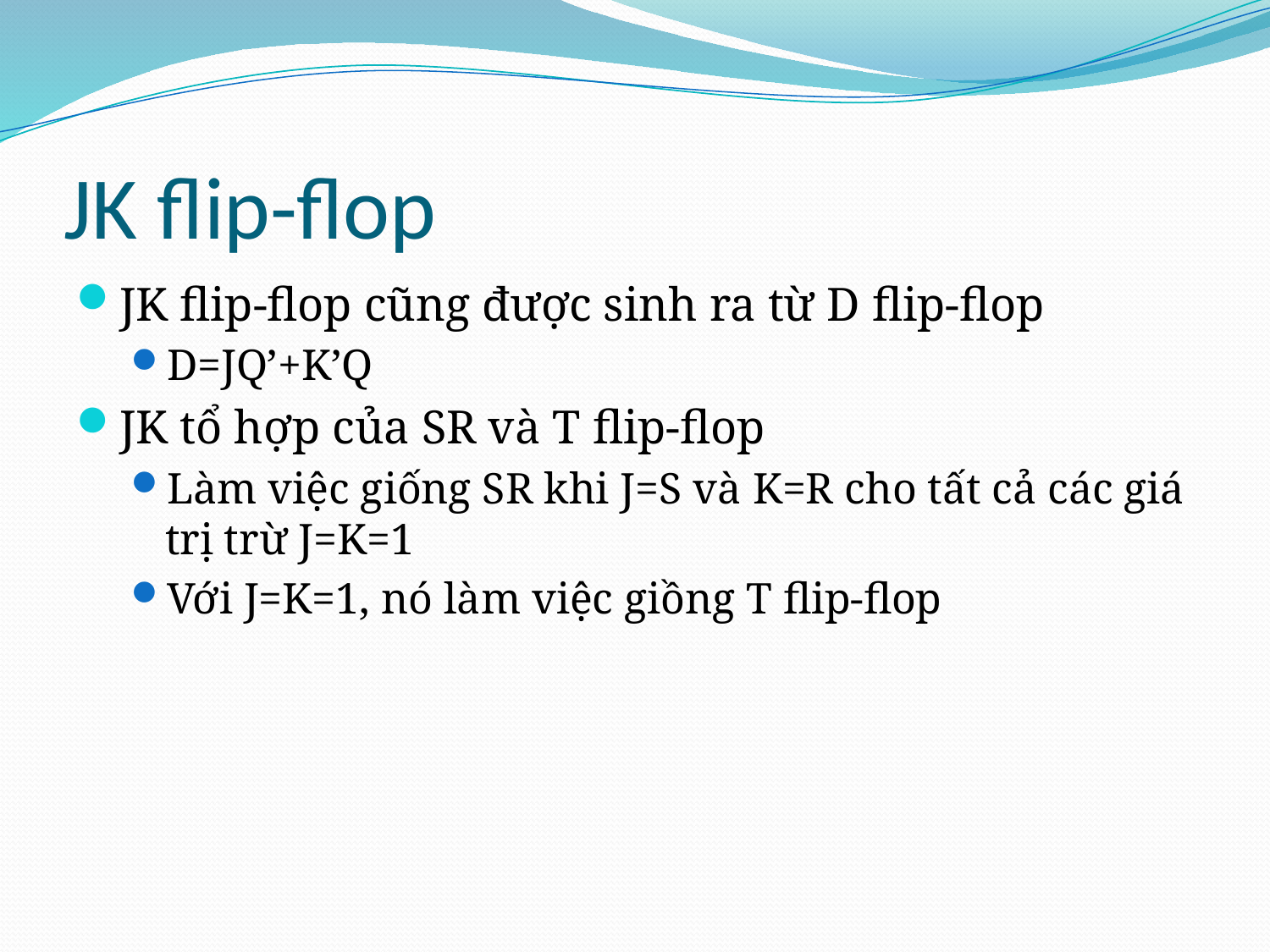

# JK flip-flop
JK flip-flop cũng được sinh ra từ D flip-flop
D=JQ’+K’Q
JK tổ hợp của SR và T flip-flop
Làm việc giống SR khi J=S và K=R cho tất cả các giá trị trừ J=K=1
Với J=K=1, nó làm việc giồng T flip-flop